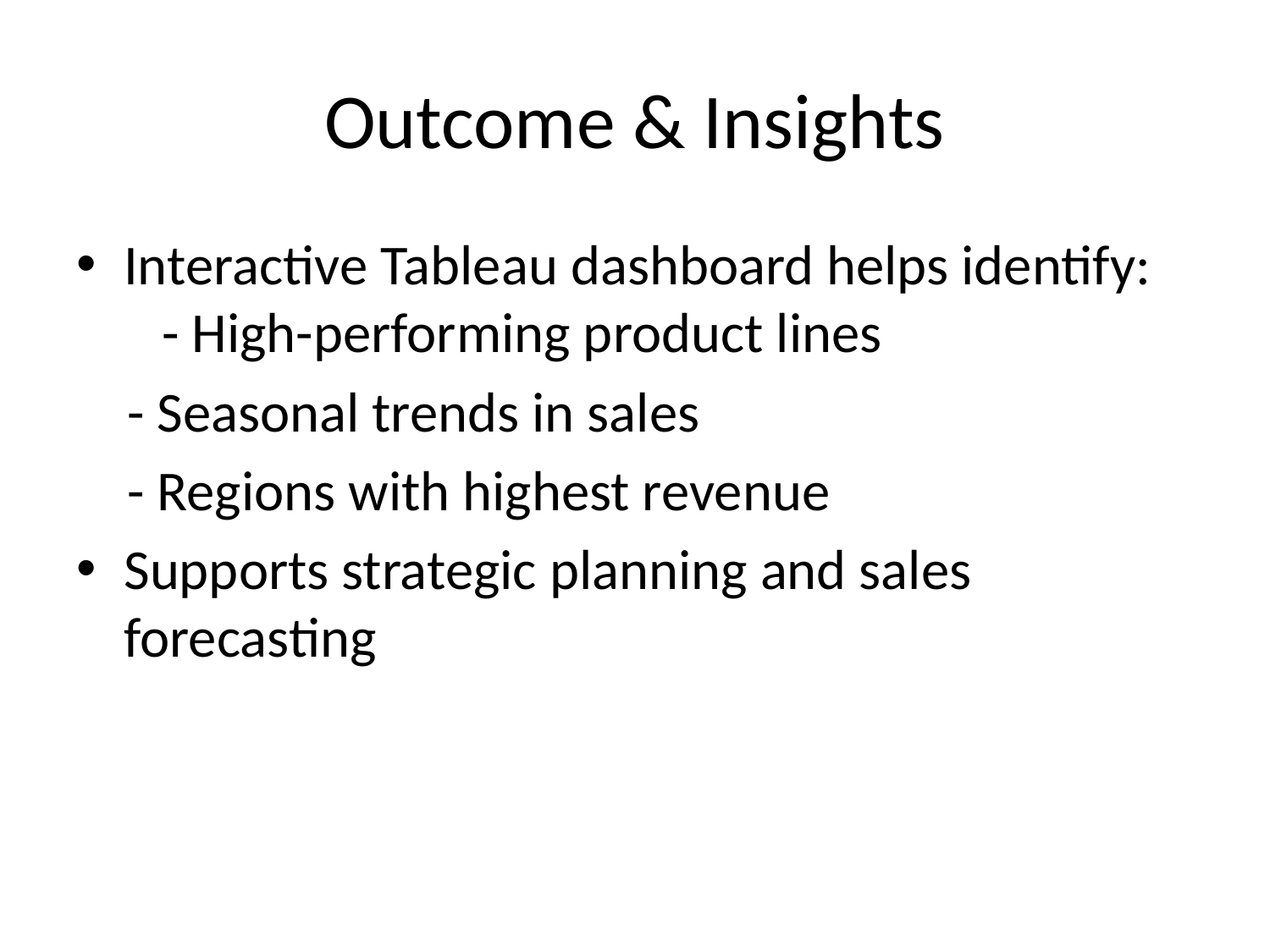

# Outcome & Insights
Interactive Tableau dashboard helps identify:       - High-performing product lines
    - Seasonal trends in sales
    - Regions with highest revenue
Supports strategic planning and sales forecasting